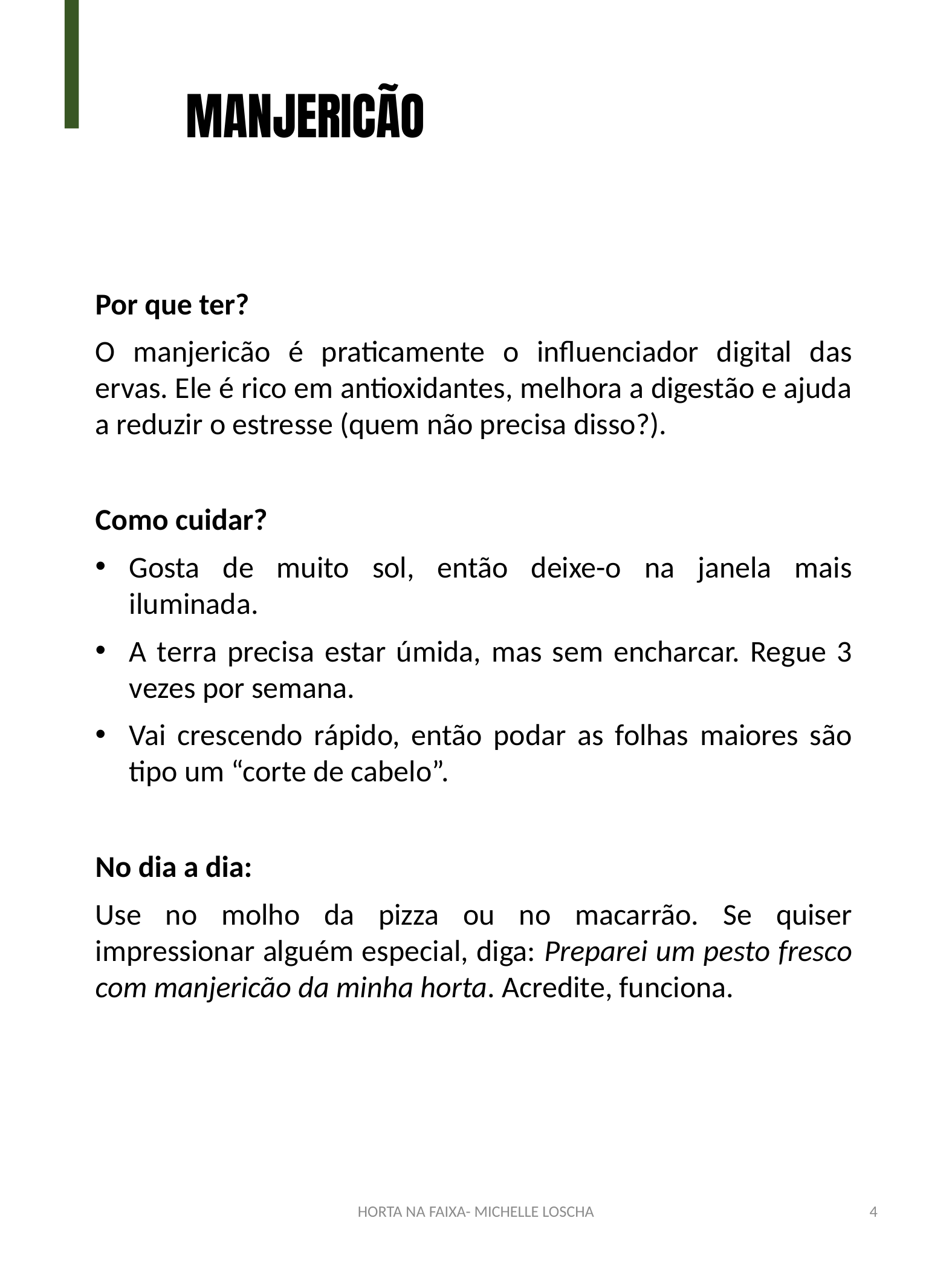

MANJERICÃO
Por que ter?
O manjericão é praticamente o influenciador digital das ervas. Ele é rico em antioxidantes, melhora a digestão e ajuda a reduzir o estresse (quem não precisa disso?).

Como cuidar?
Gosta de muito sol, então deixe-o na janela mais iluminada.
A terra precisa estar úmida, mas sem encharcar. Regue 3 vezes por semana.
Vai crescendo rápido, então podar as folhas maiores são tipo um “corte de cabelo”.

No dia a dia:
Use no molho da pizza ou no macarrão. Se quiser impressionar alguém especial, diga: Preparei um pesto fresco com manjericão da minha horta. Acredite, funciona.

HORTA NA FAIXA- MICHELLE LOSCHA
4